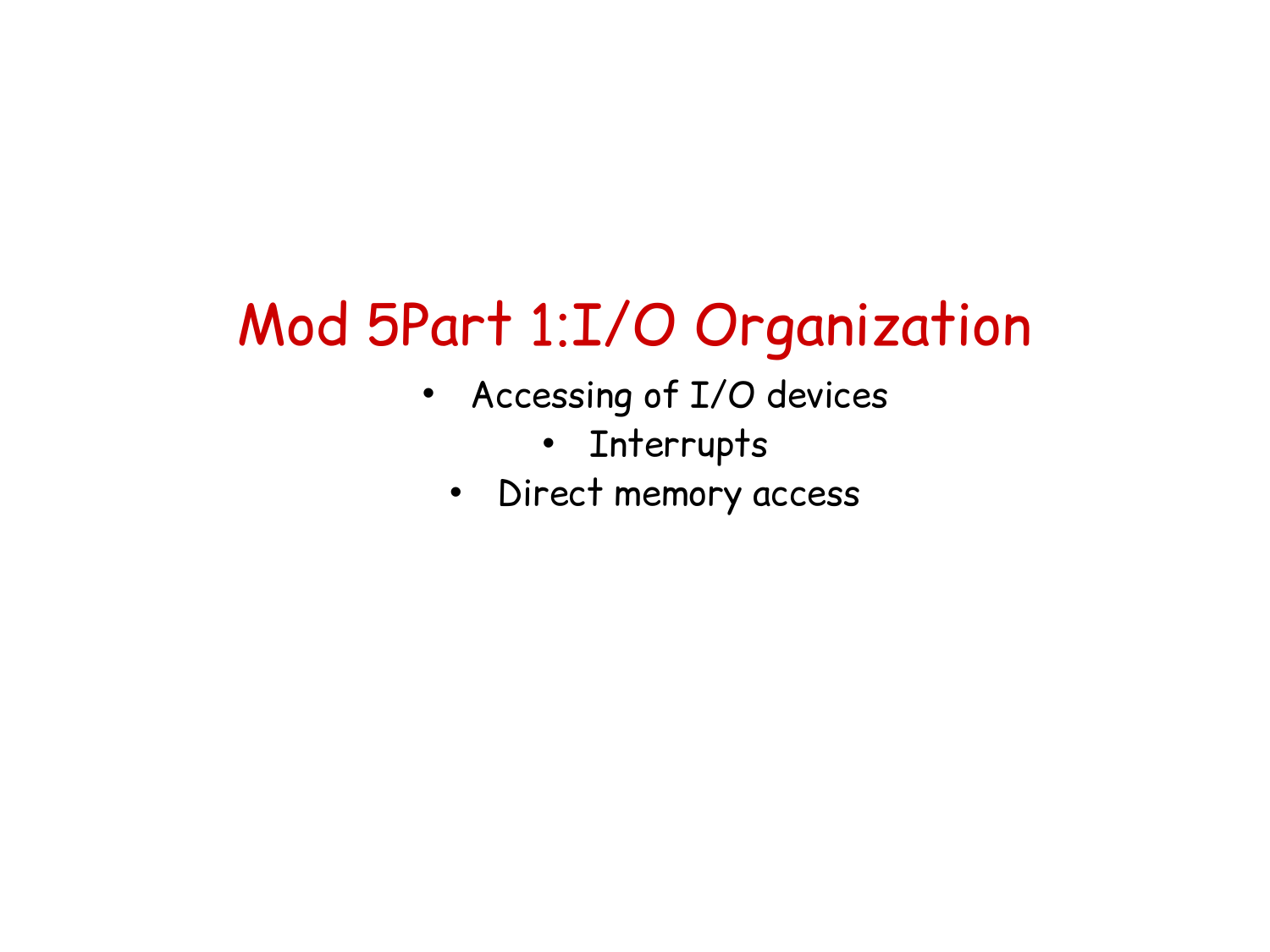

# Mod 5Part 1:I/O Organization
Accessing of I/O devices
Interrupts
Direct memory access